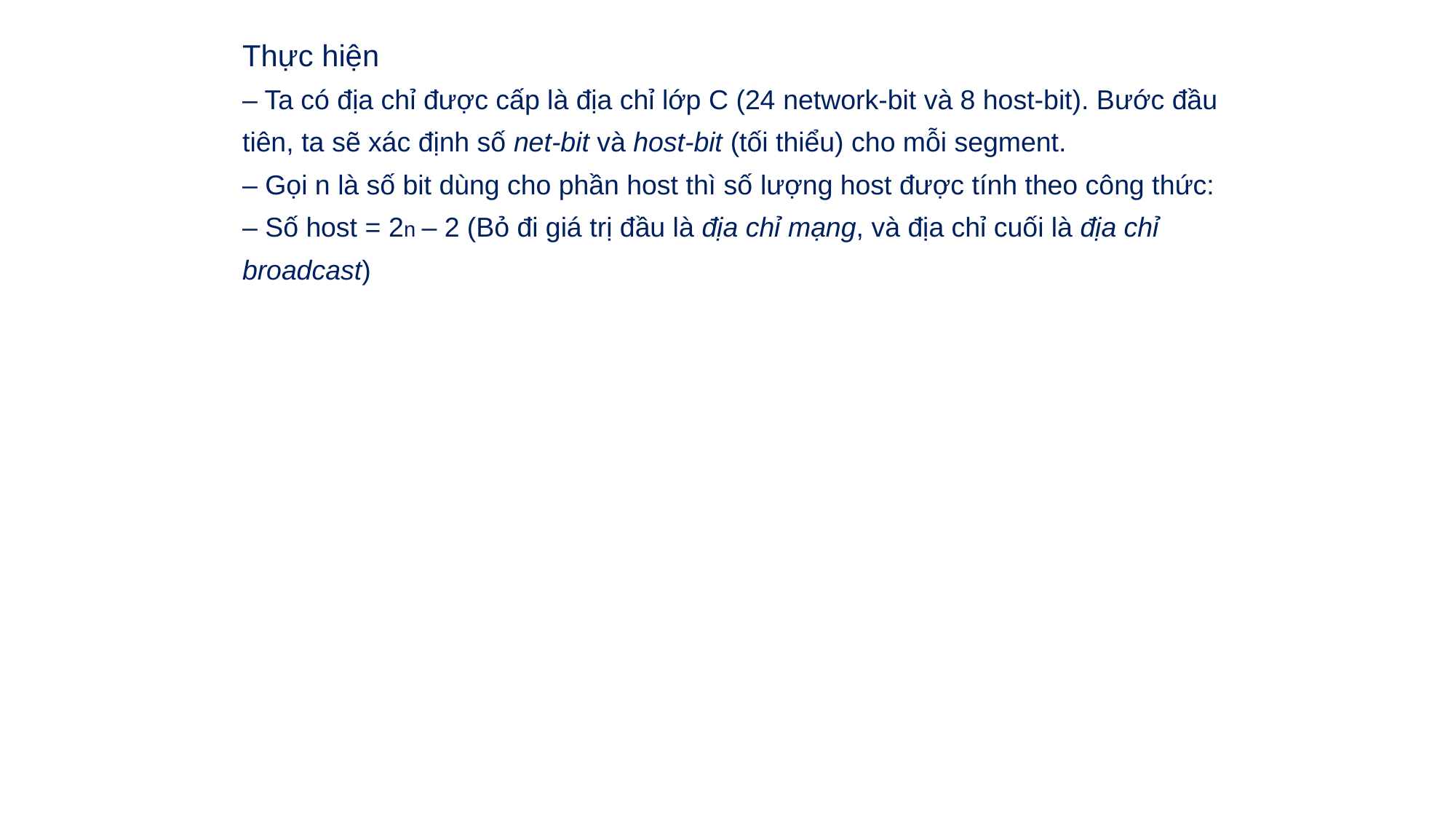

Thực hiện
– Ta có địa chỉ được cấp là địa chỉ lớp C (24 network-bit và 8 host-bit). Bước đầu tiên, ta sẽ xác định số net-bit và host-bit (tối thiểu) cho mỗi segment.
– Gọi n là số bit dùng cho phần host thì số lượng host được tính theo công thức:
– Số host = 2n – 2 (Bỏ đi giá trị đầu là địa chỉ mạng, và địa chỉ cuối là địa chỉ broadcast)